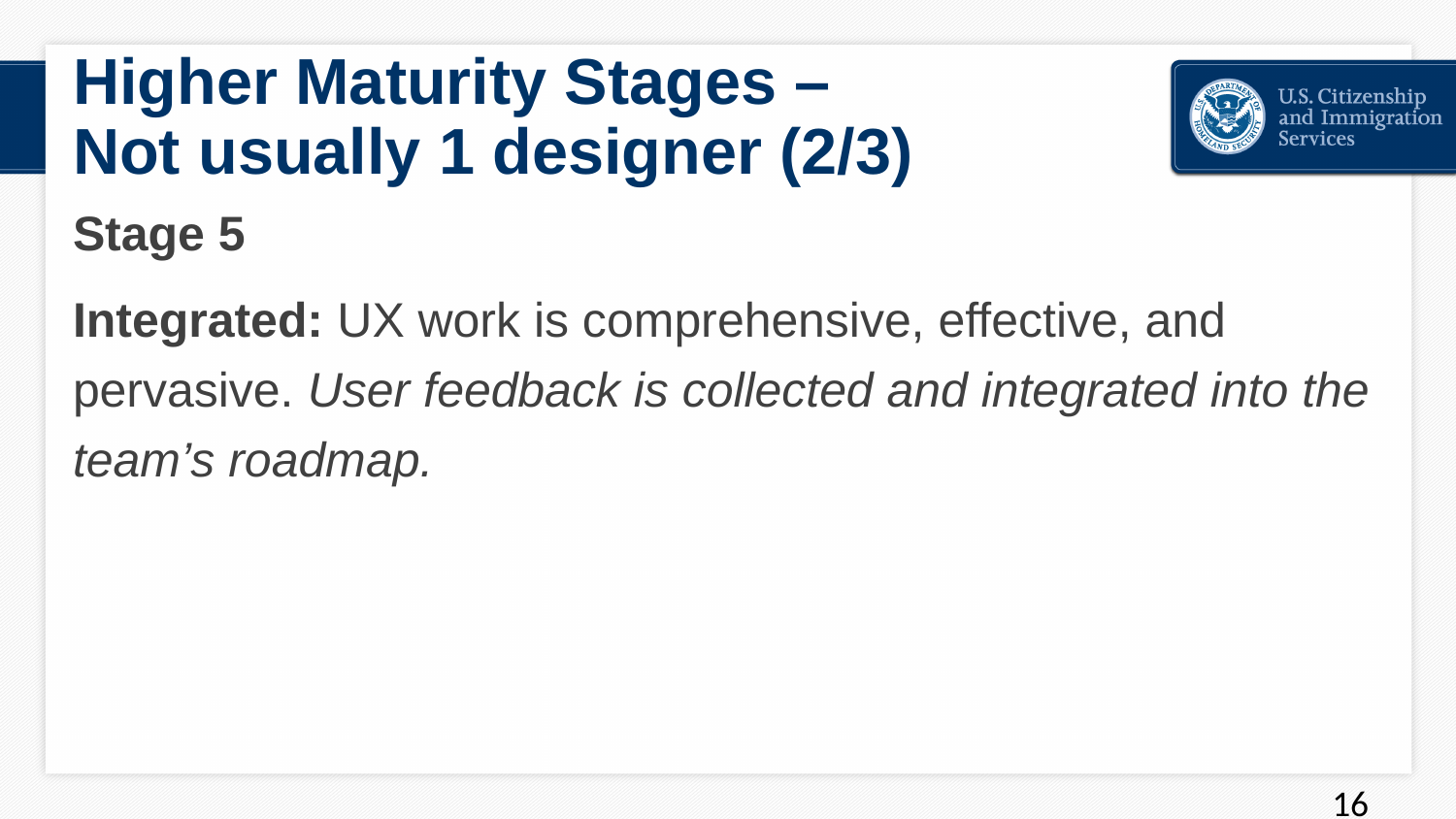

# Higher Maturity Stages – Not usually 1 designer (2/3)
Stage 5
Integrated: UX work is comprehensive, effective, and pervasive. User feedback is collected and integrated into the team’s roadmap.
16